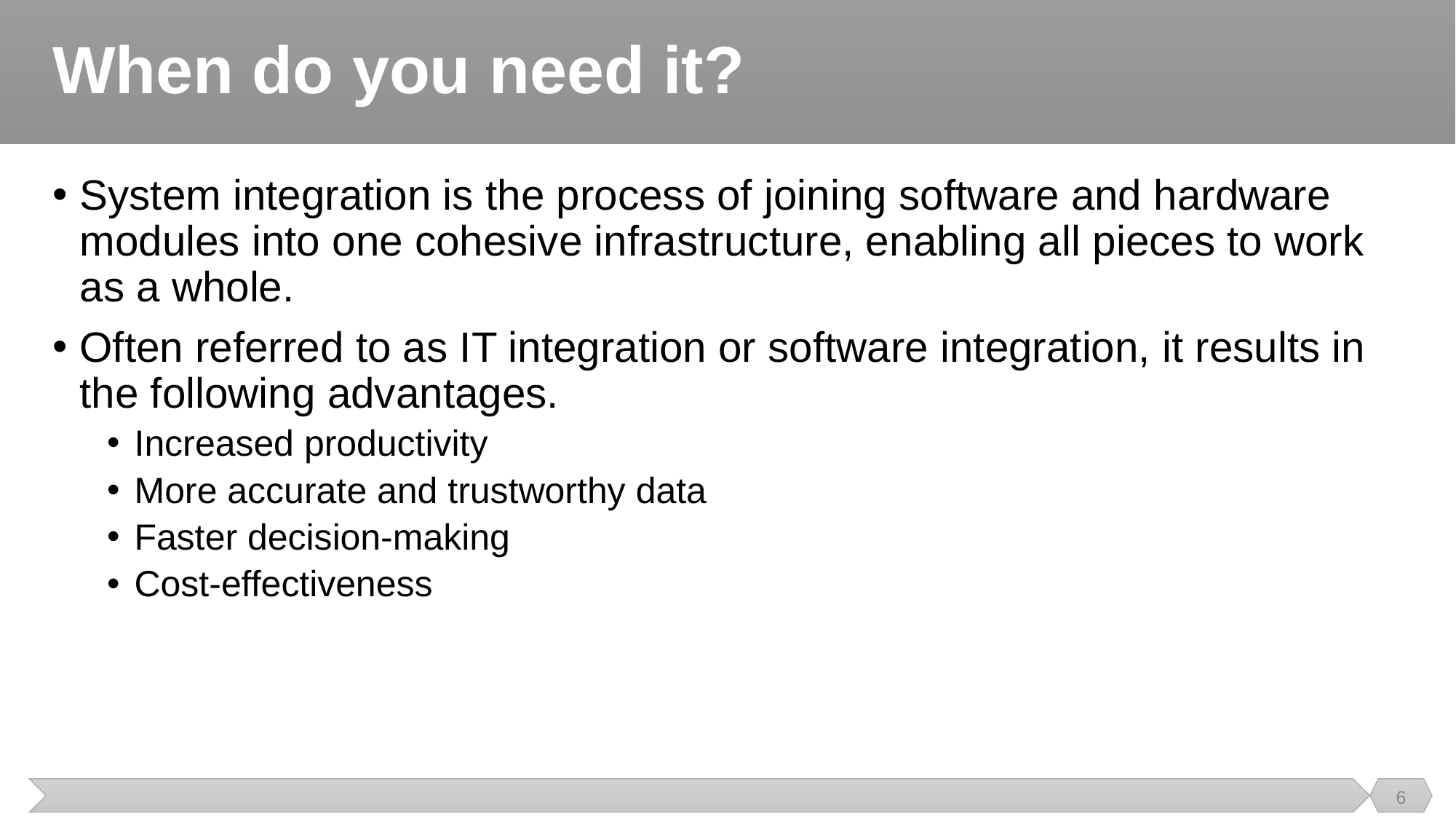

# When do you need it?
System integration is the process of joining software and hardware modules into one cohesive infrastructure, enabling all pieces to work as a whole.
Often referred to as IT integration or software integration, it results in the following advantages.
Increased productivity
More accurate and trustworthy data
Faster decision-making
Cost-effectiveness
6